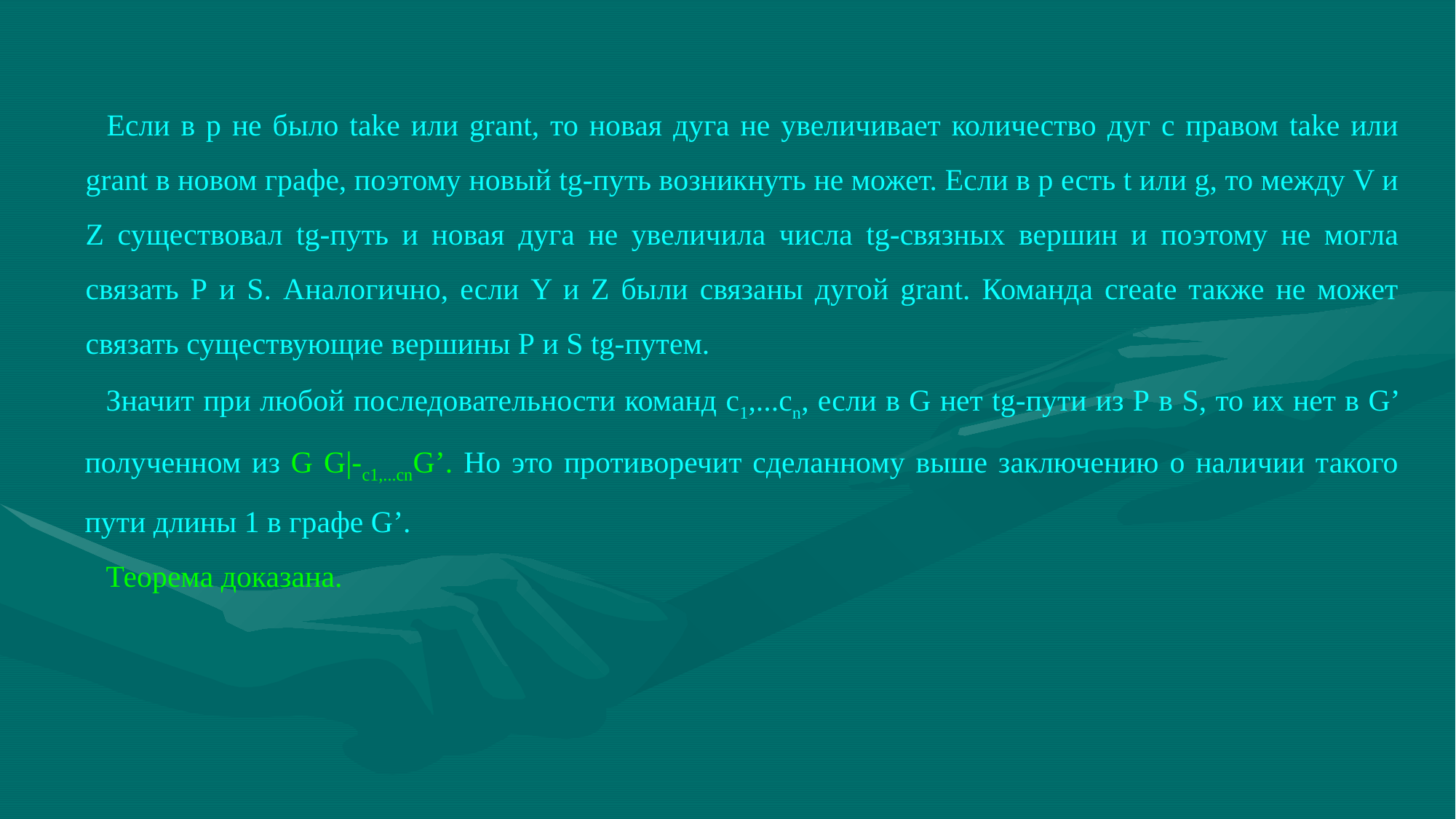

Если в р не было take или grant, то новая дуга не увеличивает количество дуг с правом take или grant в новом графе, поэтому новый tg-путь возникнуть не может. Если в р есть t или g, то между V и Z существовал tg-путь и новая дуга не увеличила числа tg-связных вершин и поэтому не могла связать Р и S. Аналогично, если Y и Z были связаны дугой grant. Команда create также не может связать существующие вершины Р и S tg-путем.
Значит при любой последовательности команд c1,...cn, если в G нет tg-пути из Р в S, то их нет в G’ полученном из G G|-c1,...cnG’. Но это противоречит сделанному выше заключению о наличии такого пути длины 1 в графе G’.
Теорема доказана.